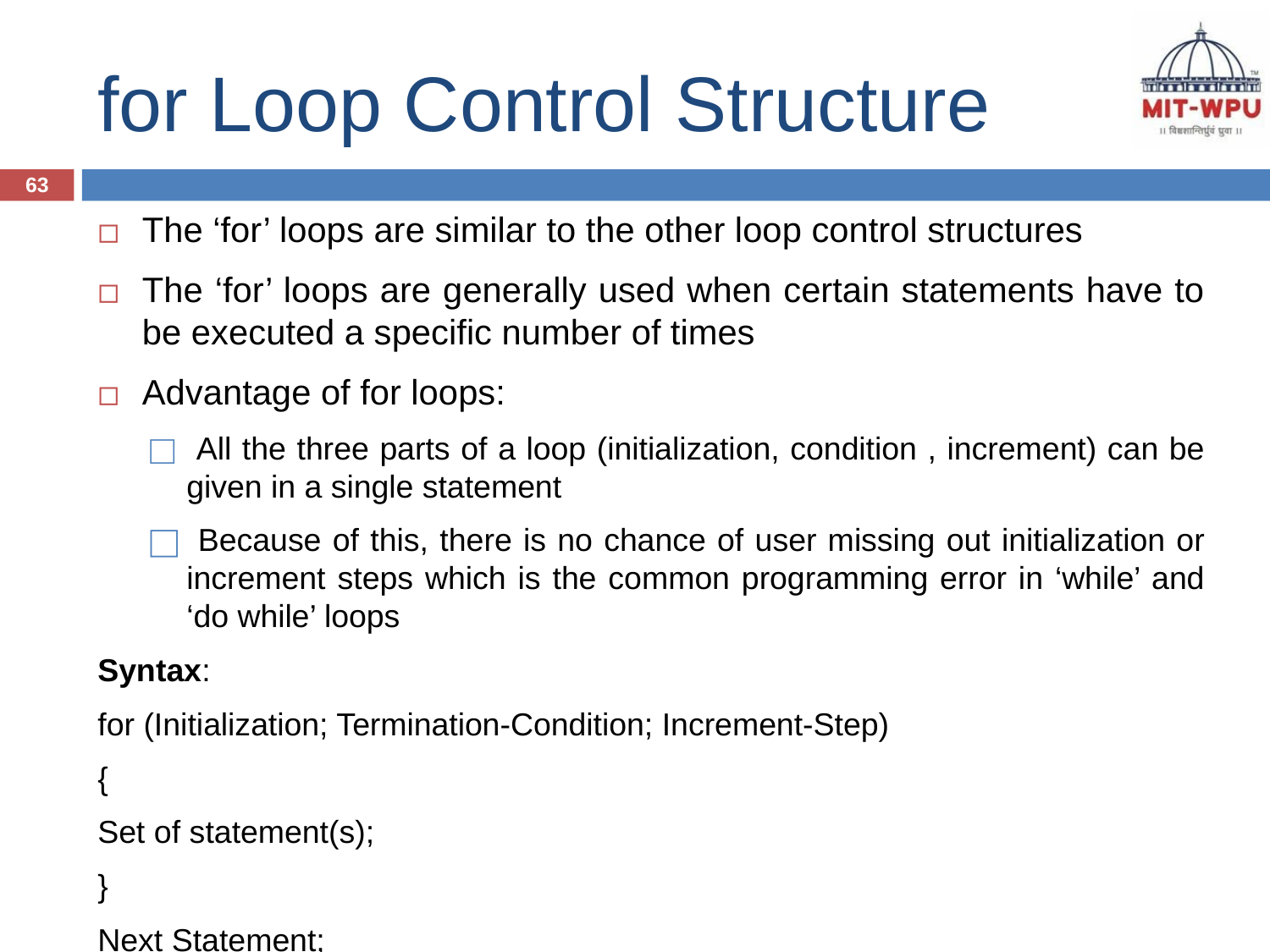

# for Loop Control Structure
63
The ‘for’ loops are similar to the other loop control structures
The ‘for’ loops are generally used when certain statements have to be executed a specific number of times
Advantage of for loops:
 All the three parts of a loop (initialization, condition , increment) can be given in a single statement
 Because of this, there is no chance of user missing out initialization or increment steps which is the common programming error in ‘while’ and ‘do while’ loops
Syntax:
for (Initialization; Termination-Condition; Increment-Step)
{
Set of statement(s);
}
Next Statement;